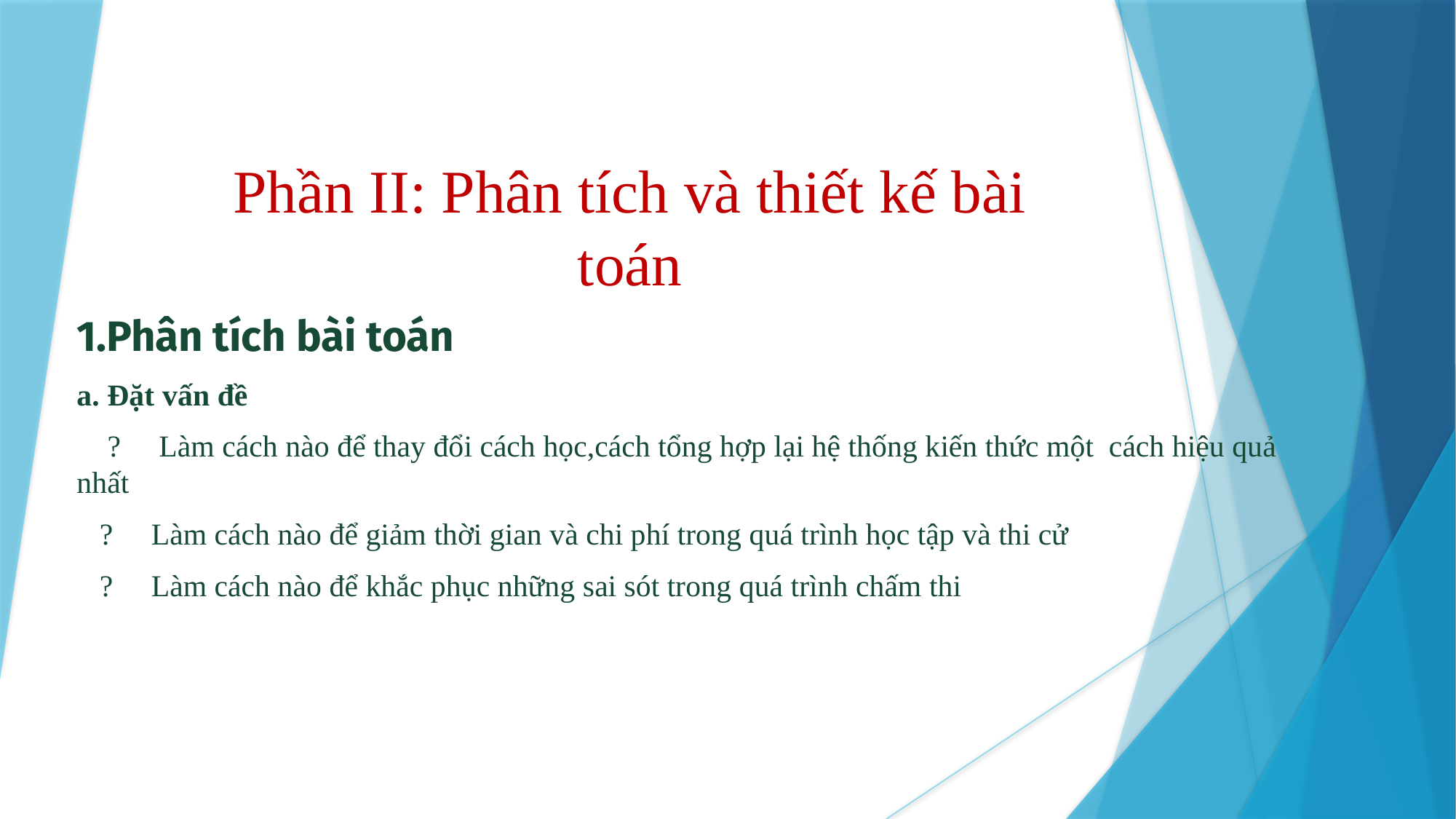

# Phần II: Phân tích và thiết kế bài toán
1.Phân tích bài toán
a. Đặt vấn đề
    ?     Làm cách nào để thay đổi cách học,cách tổng hợp lại hệ thống kiến thức một  cách hiệu quả nhất
   ?     Làm cách nào để giảm thời gian và chi phí trong quá trình học tập và thi cử
   ?     Làm cách nào để khắc phục những sai sót trong quá trình chấm thi